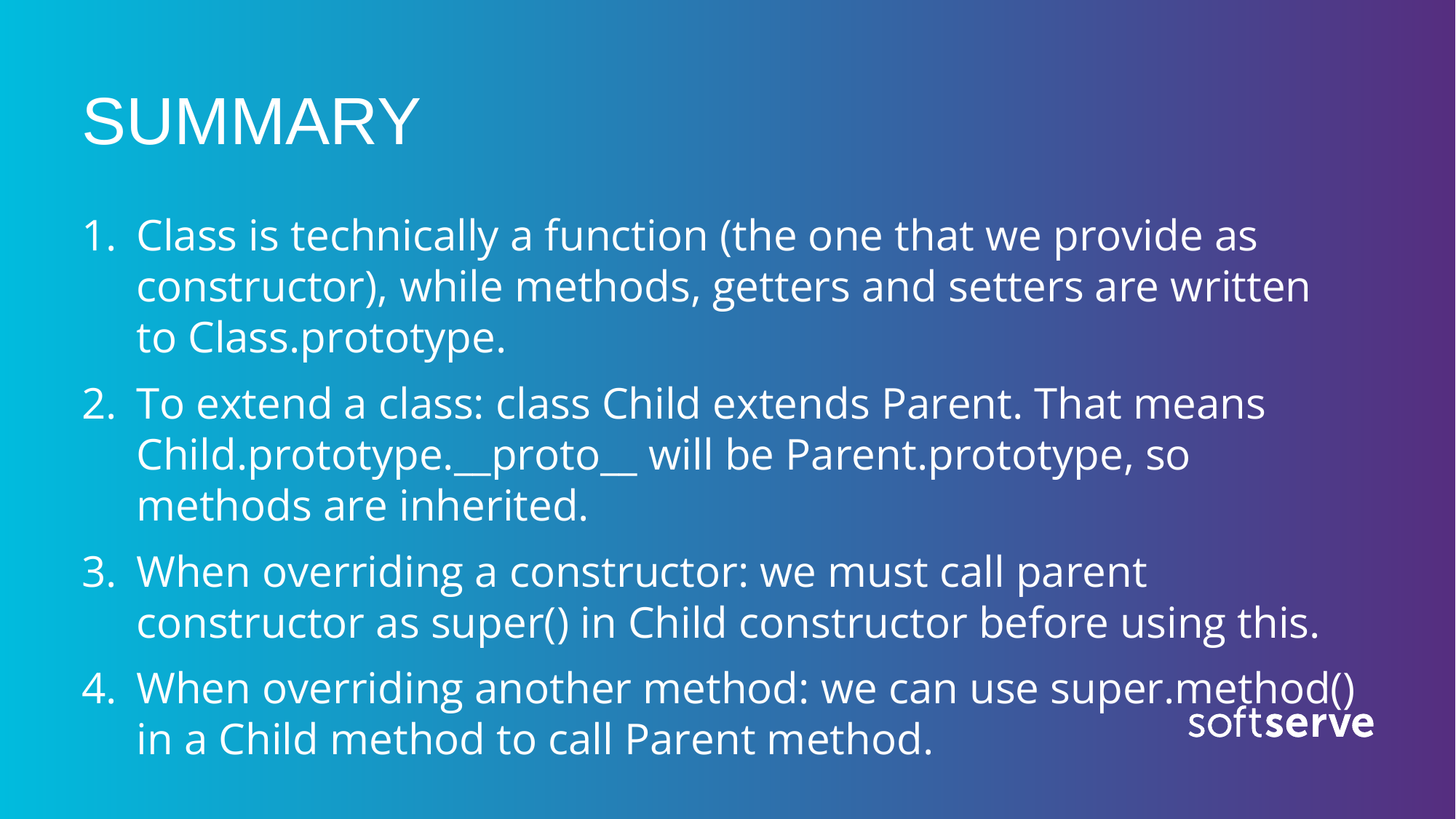

# SUMMARY
Class is technically a function (the one that we provide as constructor), while methods, getters and setters are written to Class.prototype.
To extend a class: class Child extends Parent. That means Child.prototype.__proto__ will be Parent.prototype, so methods are inherited.
When overriding a constructor: we must call parent constructor as super() in Child constructor before using this.
When overriding another method: we can use super.method() in a Child method to call Parent method.